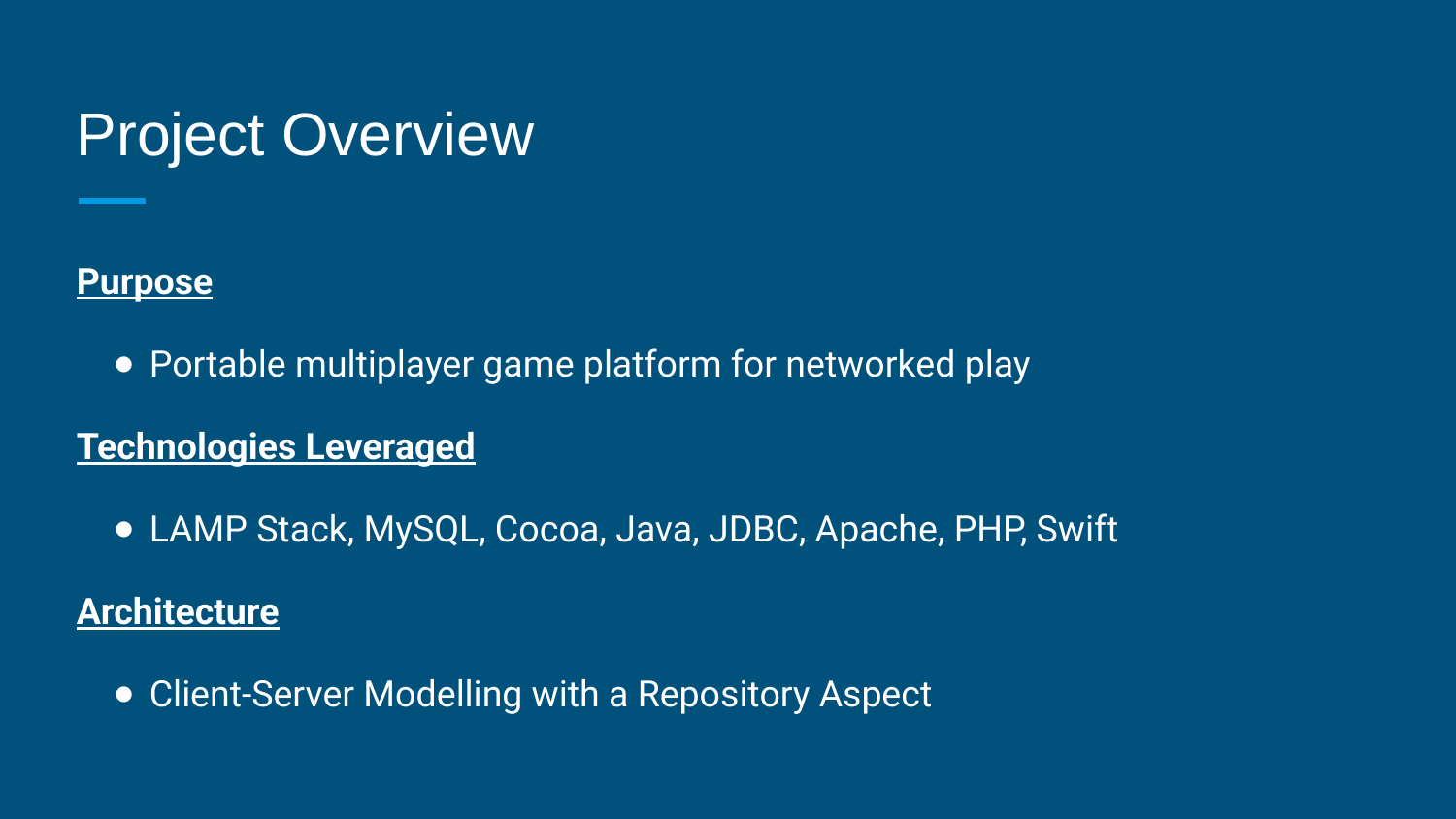

# Project Overview
Purpose
Portable multiplayer game platform for networked play
Technologies Leveraged
LAMP Stack, MySQL, Cocoa, Java, JDBC, Apache, PHP, Swift
Architecture
Client-Server Modelling with a Repository Aspect